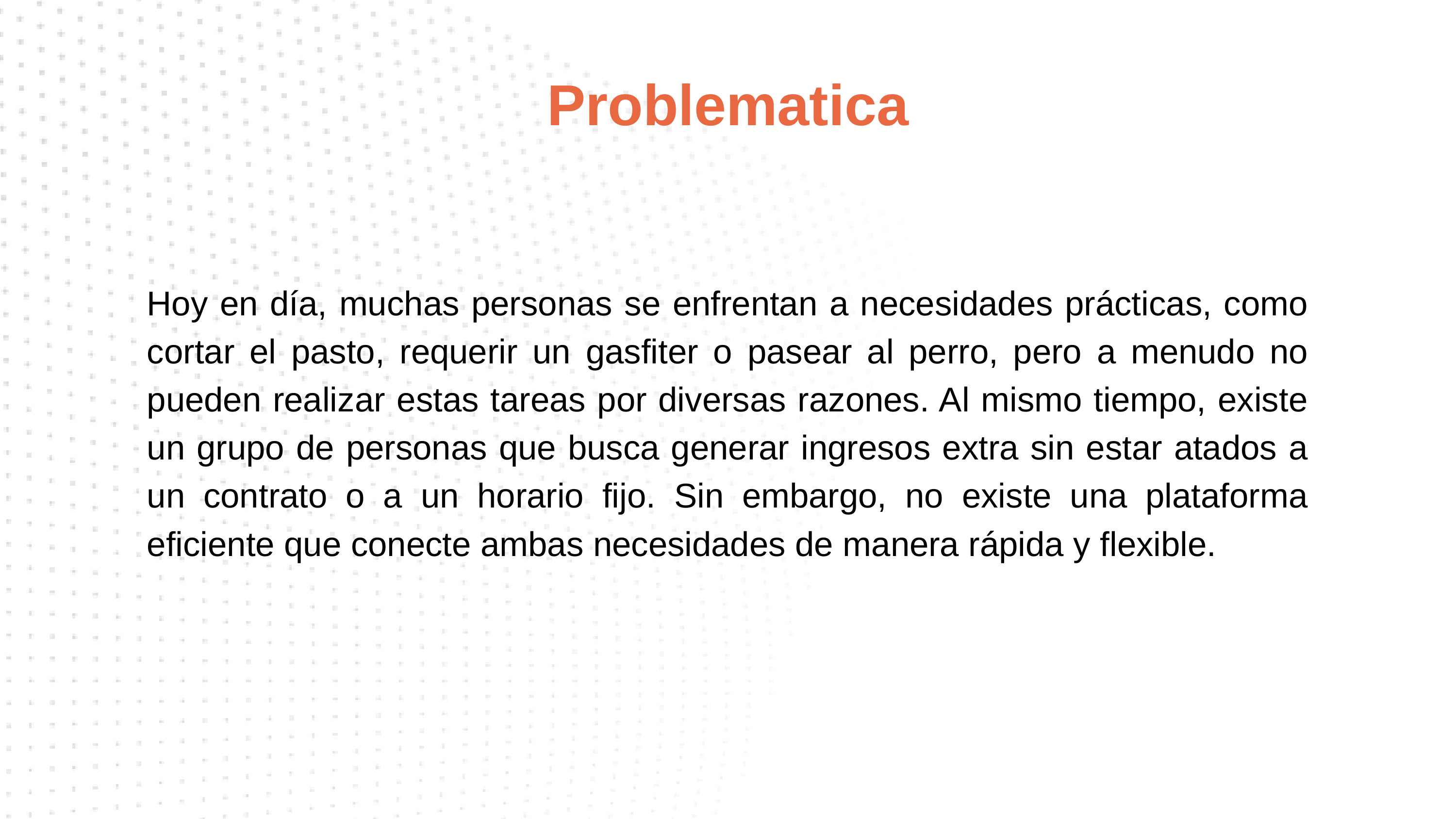

Problematica

Hoy en día, muchas personas se enfrentan a necesidades prácticas, como cortar el pasto, requerir un gasfiter o pasear al perro, pero a menudo no pueden realizar estas tareas por diversas razones. Al mismo tiempo, existe un grupo de personas que busca generar ingresos extra sin estar atados a un contrato o a un horario fijo. Sin embargo, no existe una plataforma eficiente que conecte ambas necesidades de manera rápida y flexible.